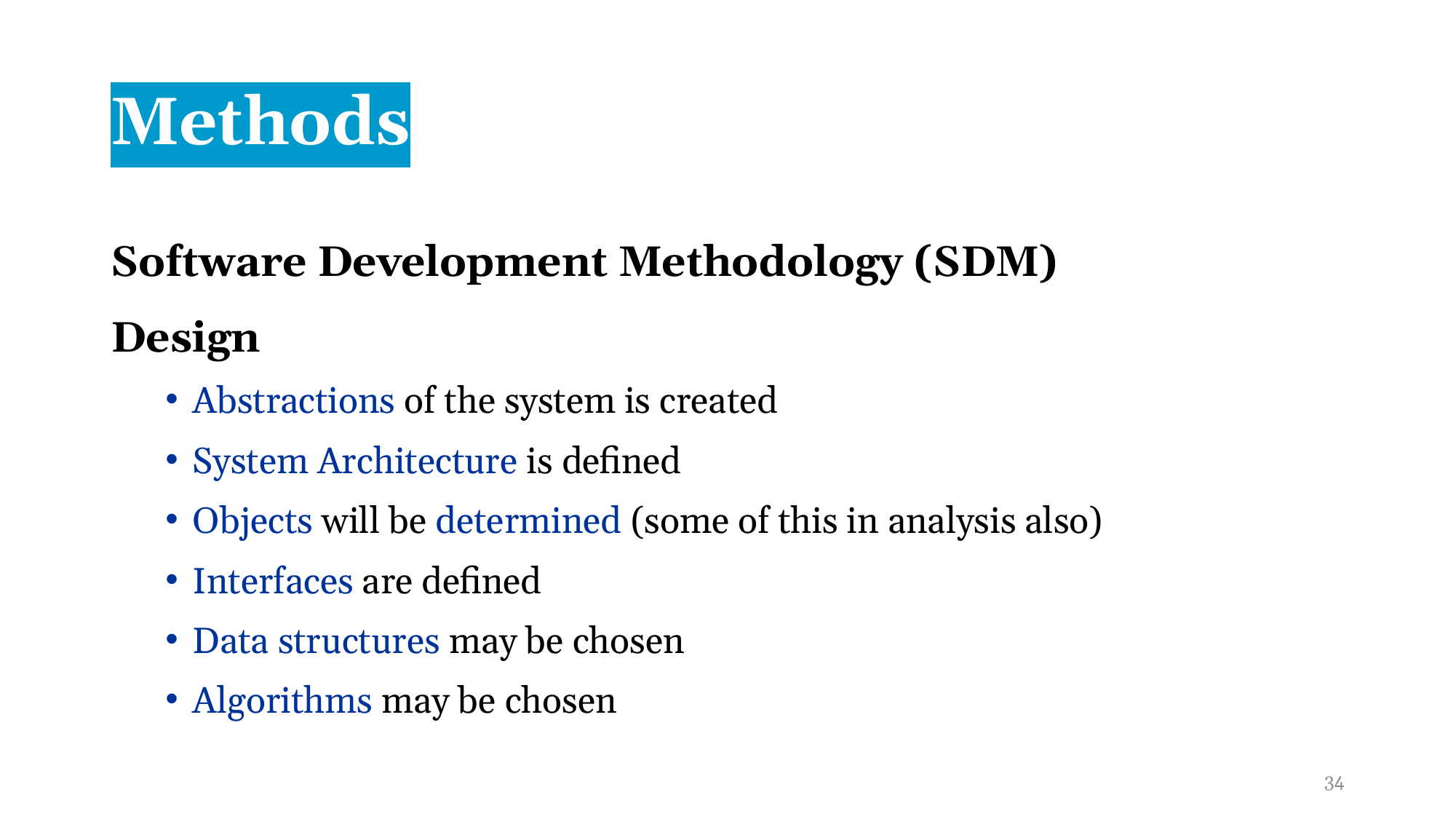

# Methods
Software Development Methodology (SDM)
Design
Abstractions of the system is created
System Architecture is defined
Objects will be determined (some of this in analysis also)
Interfaces are defined
Data structures may be chosen
Algorithms may be chosen
34